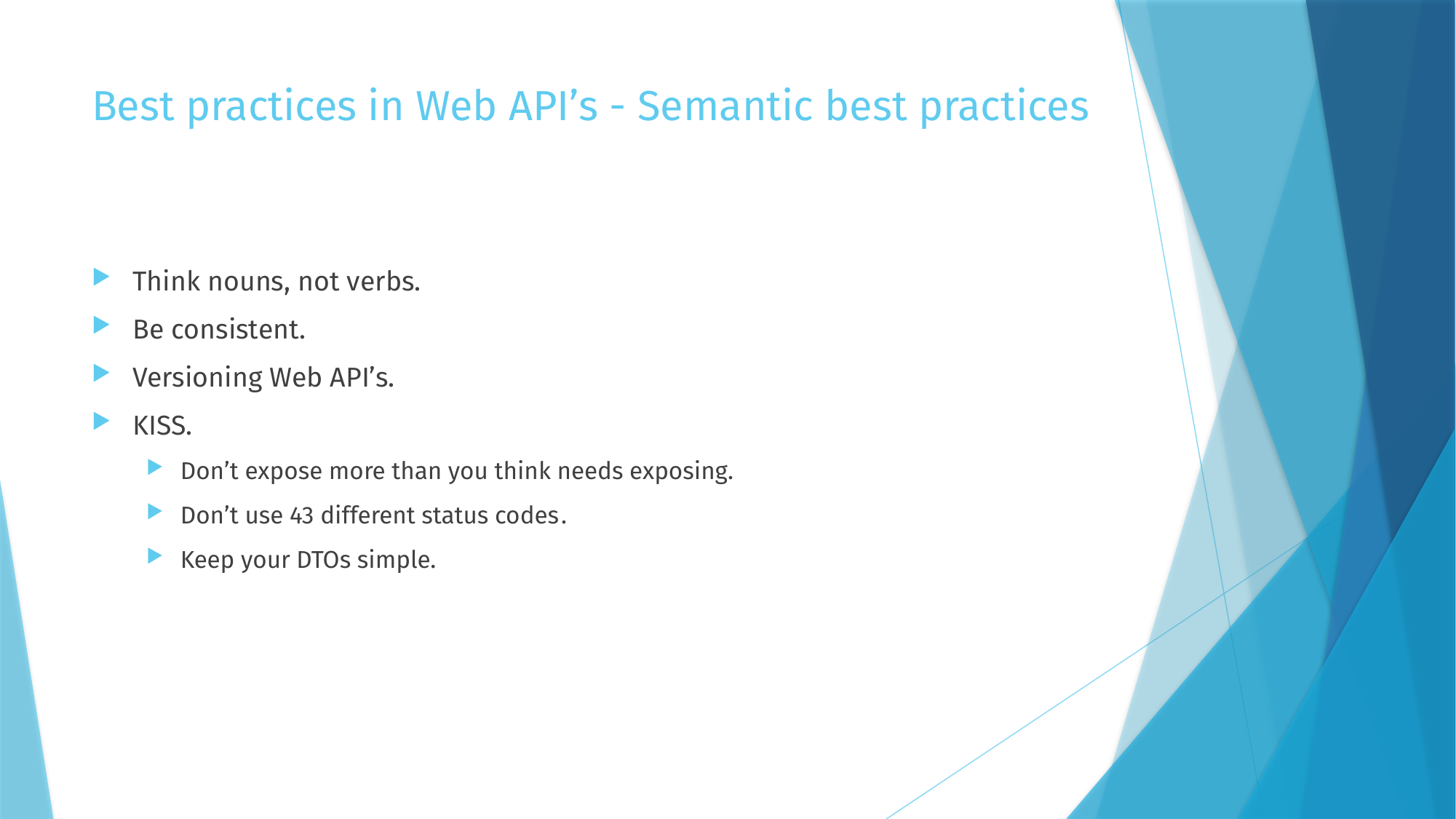

# Best practices in Web API’s - Semantic best practices
Think nouns, not verbs.
Be consistent.
Versioning Web API’s.
KISS.
Don’t expose more than you think needs exposing.
Don’t use 43 different status codes .
Keep your DTOs simple.